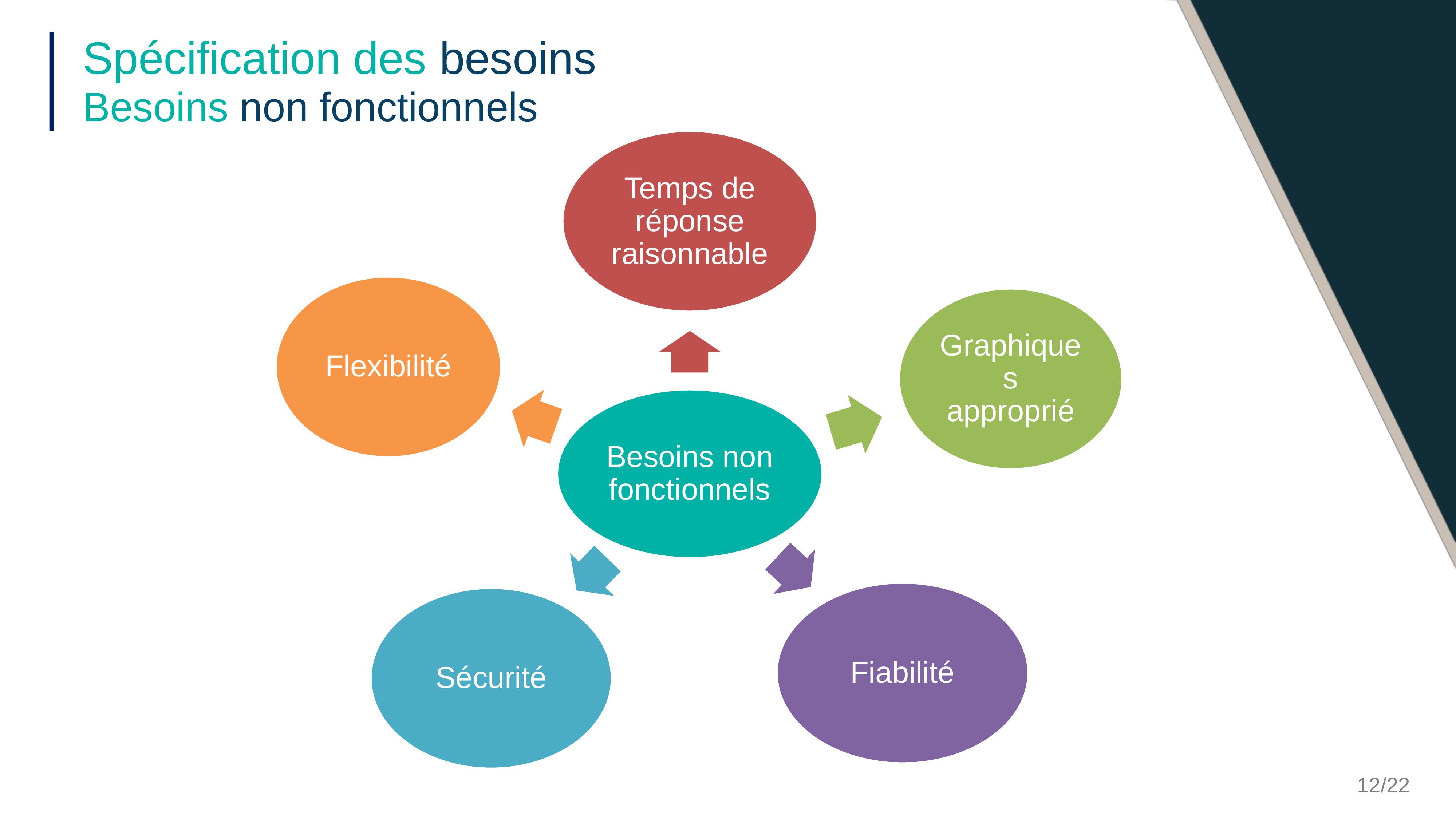

Spécification des besoins
Besoins non fonctionnels
Besoins non fonctionnels

Temps de réponse raisonnable

Graphiques approprié

Fiabilité

Sécurité

Flexibilité
12/22